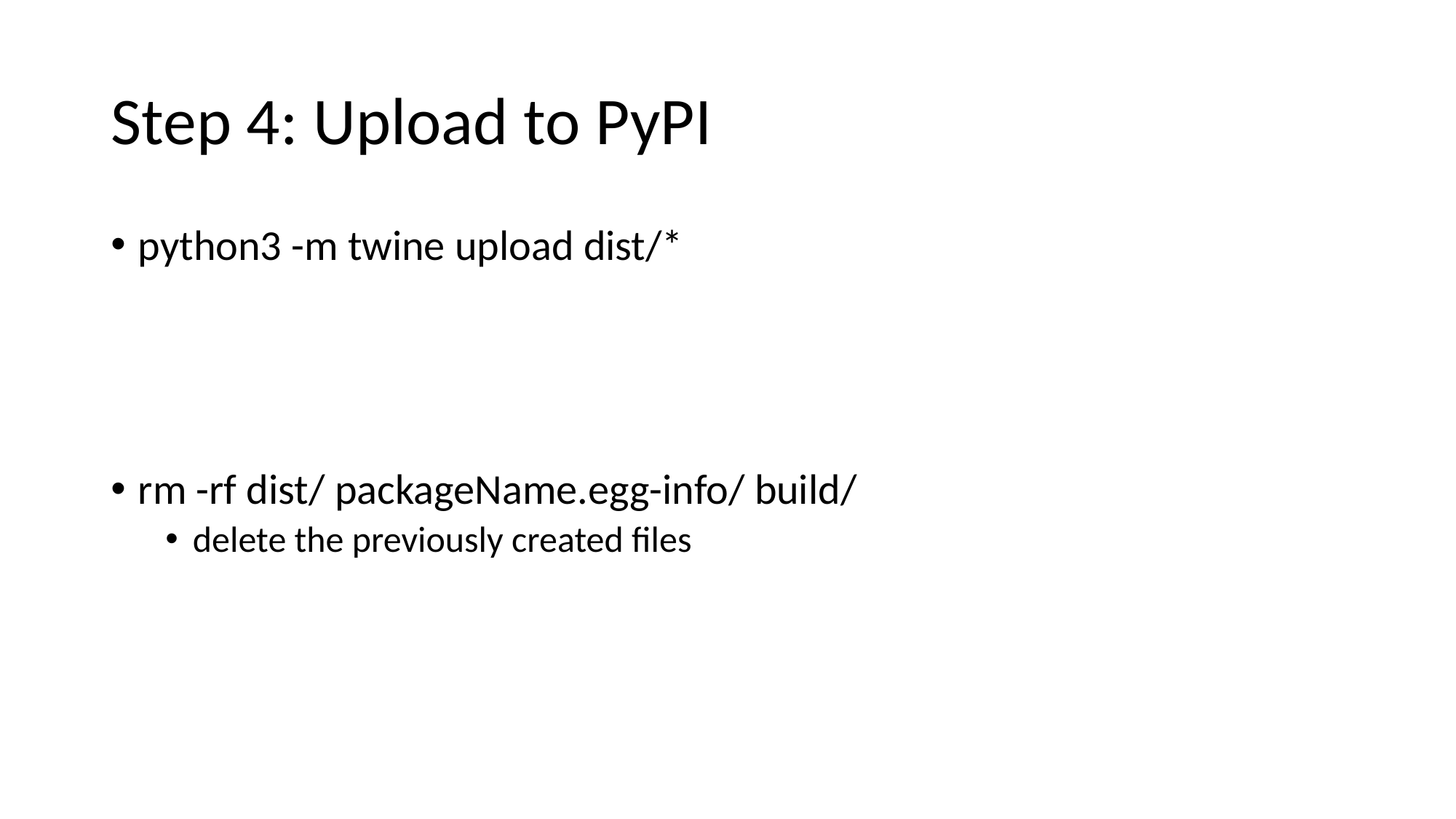

# Step 4: Upload to PyPI
python3 -m twine upload dist/*

rm -rf dist/ packageName.egg-info/ build/
delete the previously created files